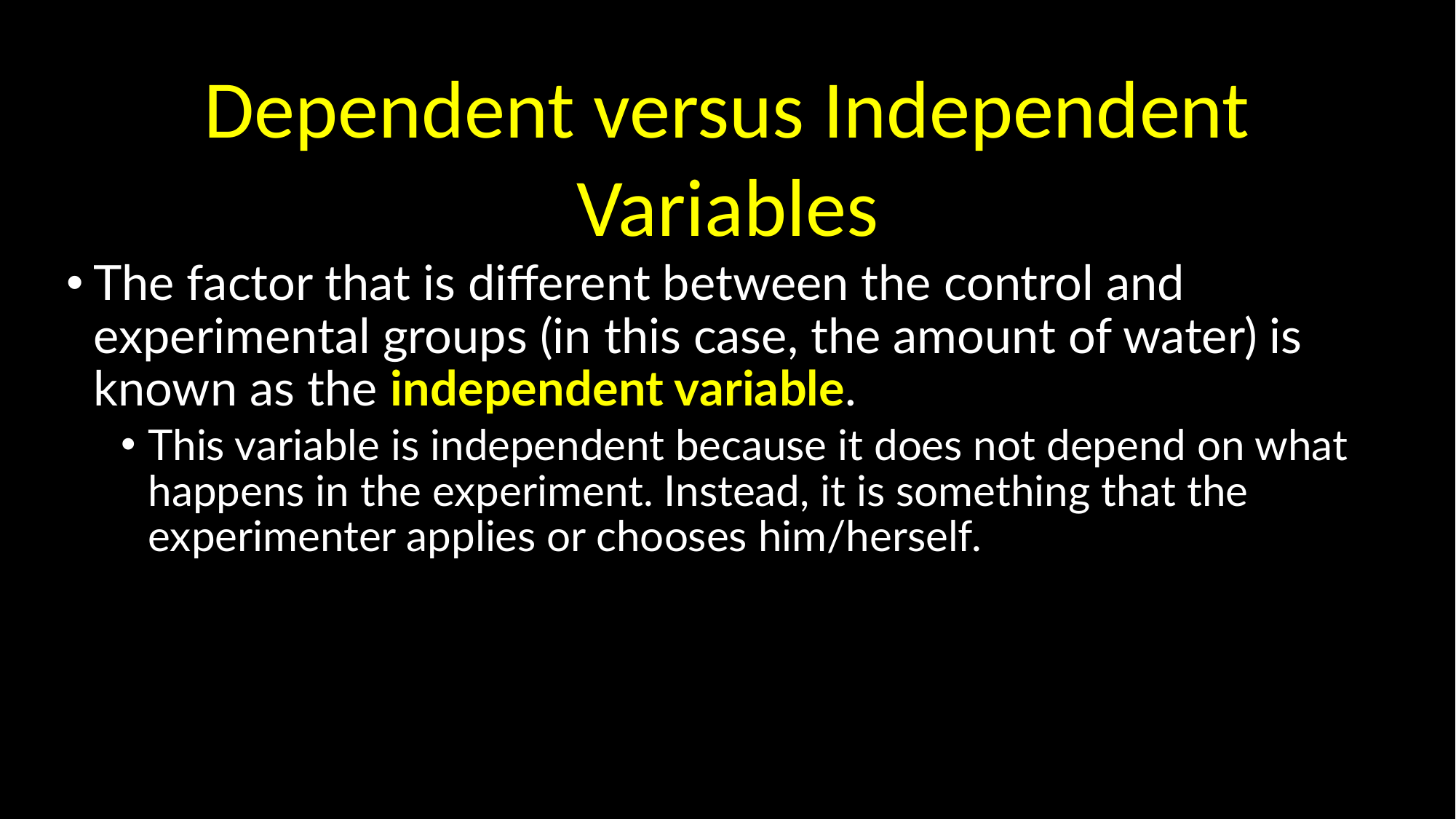

Dependent versus Independent Variables
The factor that is different between the control and experimental groups (in this case, the amount of water) is known as the independent variable.
This variable is independent because it does not depend on what happens in the experiment. Instead, it is something that the experimenter applies or chooses him/herself.